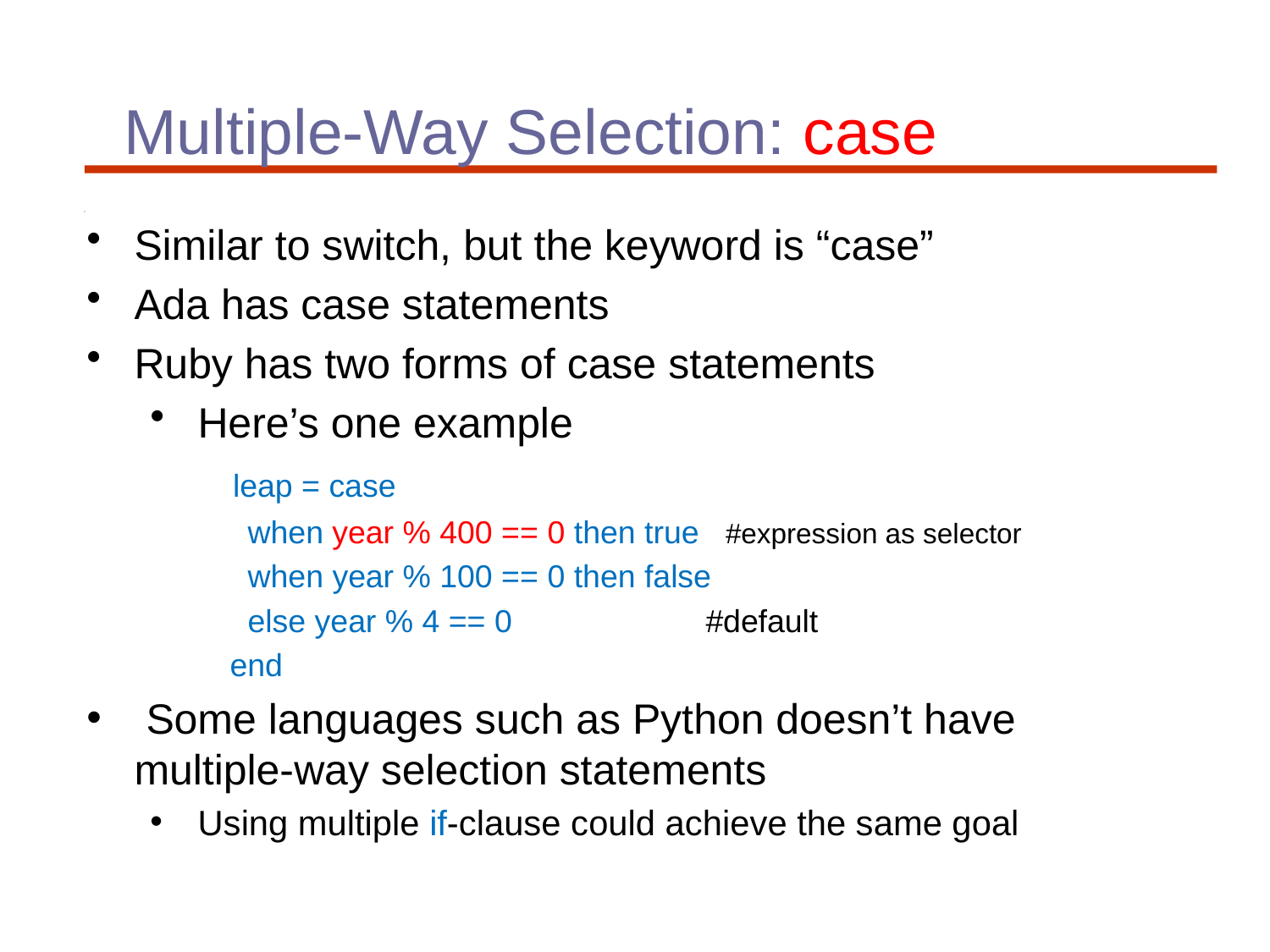

Multiple-Way Selection: case
Similar to switch, but the keyword is “case”
Ada has case statements
Ruby has two forms of case statements
Here’s one example
       leap = case
           when year % 400 == 0 then true   #expression as selector
           when year % 100 == 0 then false
           else year % 4 == 0		#default
         end
 Some languages such as Python doesn’t have multiple-way selection statements
Using multiple if-clause could achieve the same goal